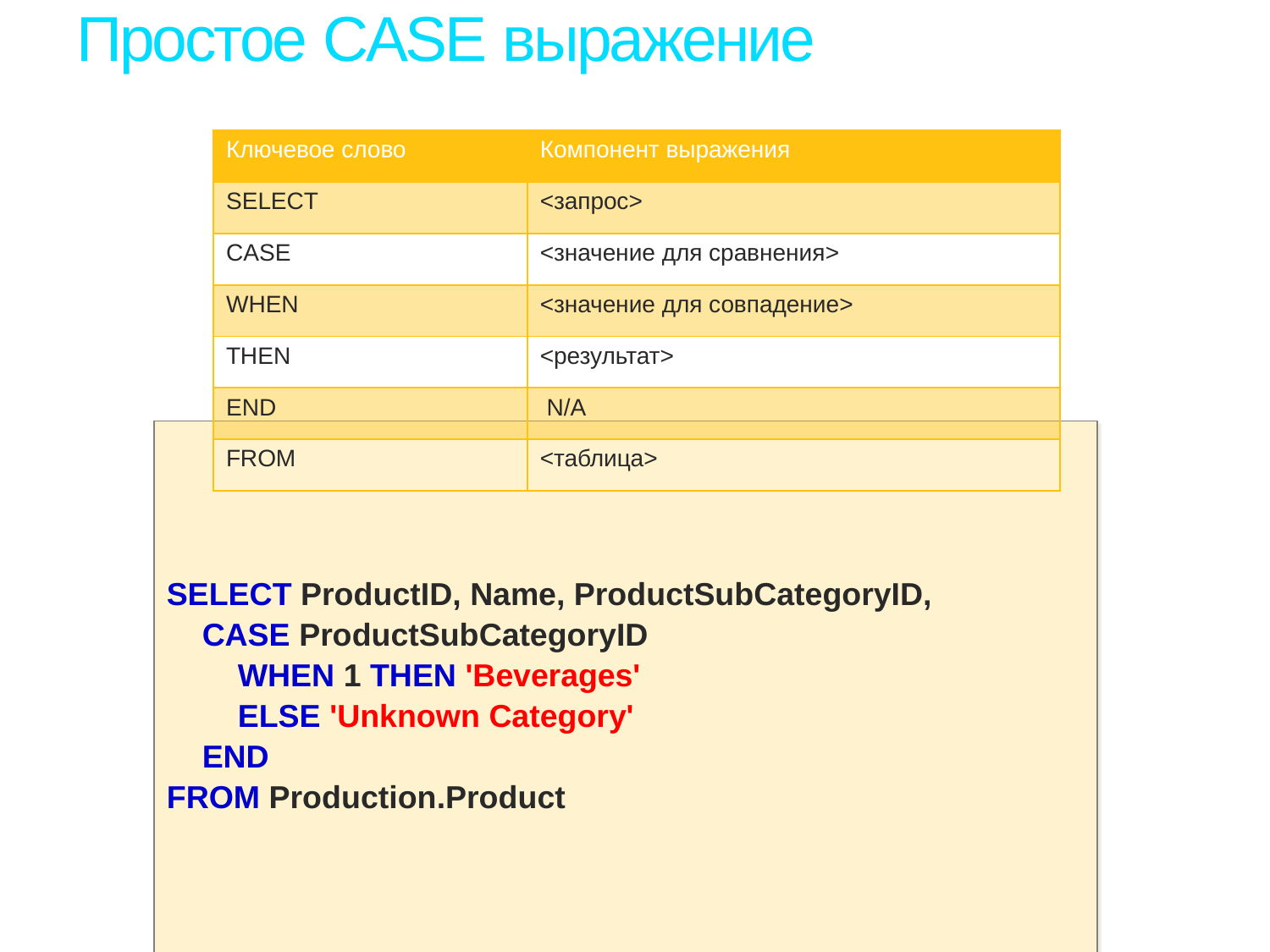

# Простое CASE выражение
| Ключевое слово | Компонент выражения |
| --- | --- |
| SELECT | <запрос> |
| CASE | <значение для сравнения> |
| WHEN | <значение для совпадение> |
| THEN | <результат> |
| END | N/A |
| FROM | <таблица> |
SELECT ProductID, Name, ProductSubCategoryID,
    CASE ProductSubCategoryID
        WHEN 1 THEN 'Beverages'
        ELSE 'Unknown Category'
    END
FROM Production.Product